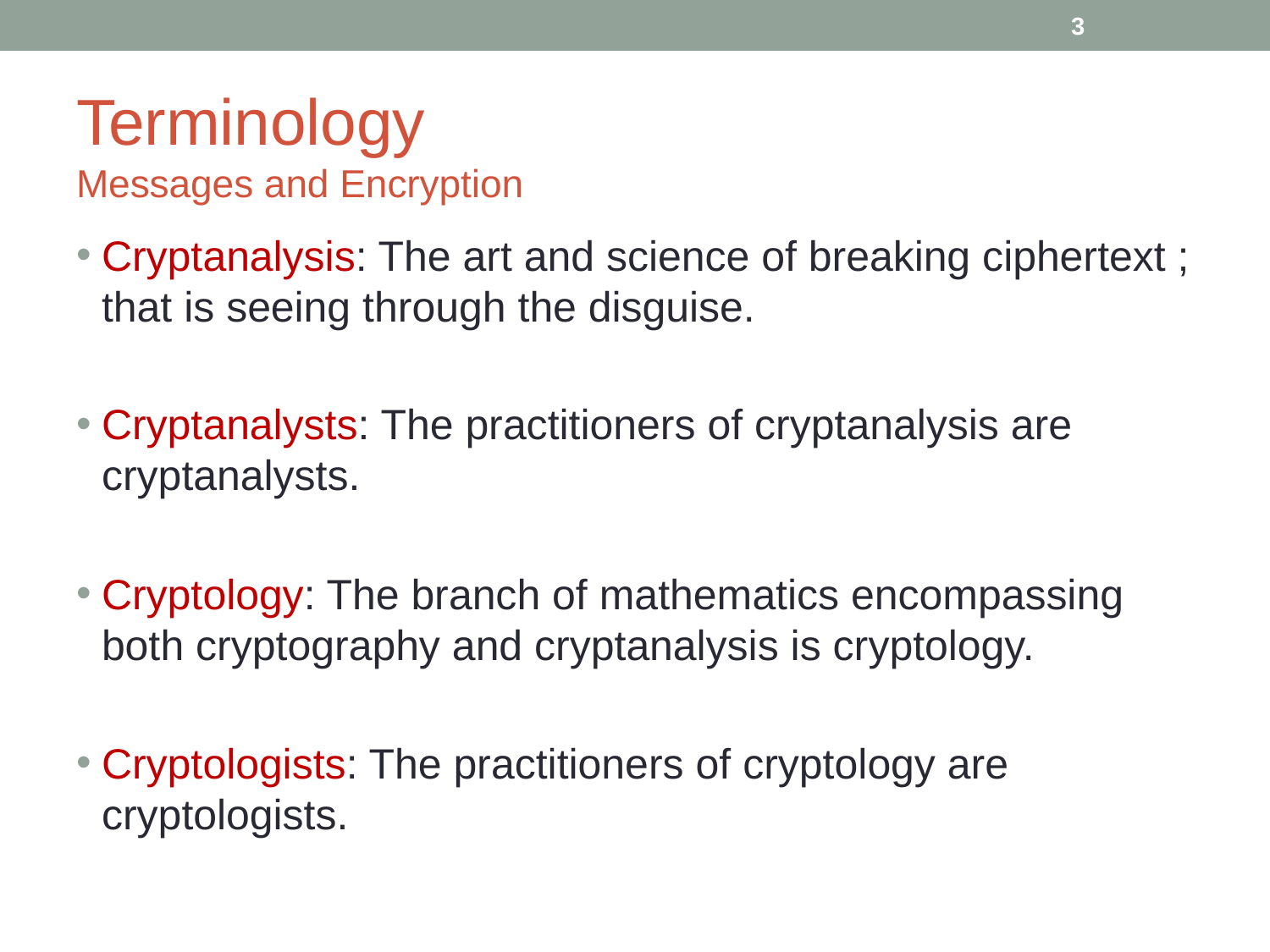

3
# Terminology Messages and Encryption
Cryptanalysis: The art and science of breaking ciphertext ; that is seeing through the disguise.

Cryptanalysts: The practitioners of cryptanalysis are cryptanalysts.

Cryptology: The branch of mathematics encompassing both cryptography and cryptanalysis is cryptology.

Cryptologists: The practitioners of cryptology are cryptologists.